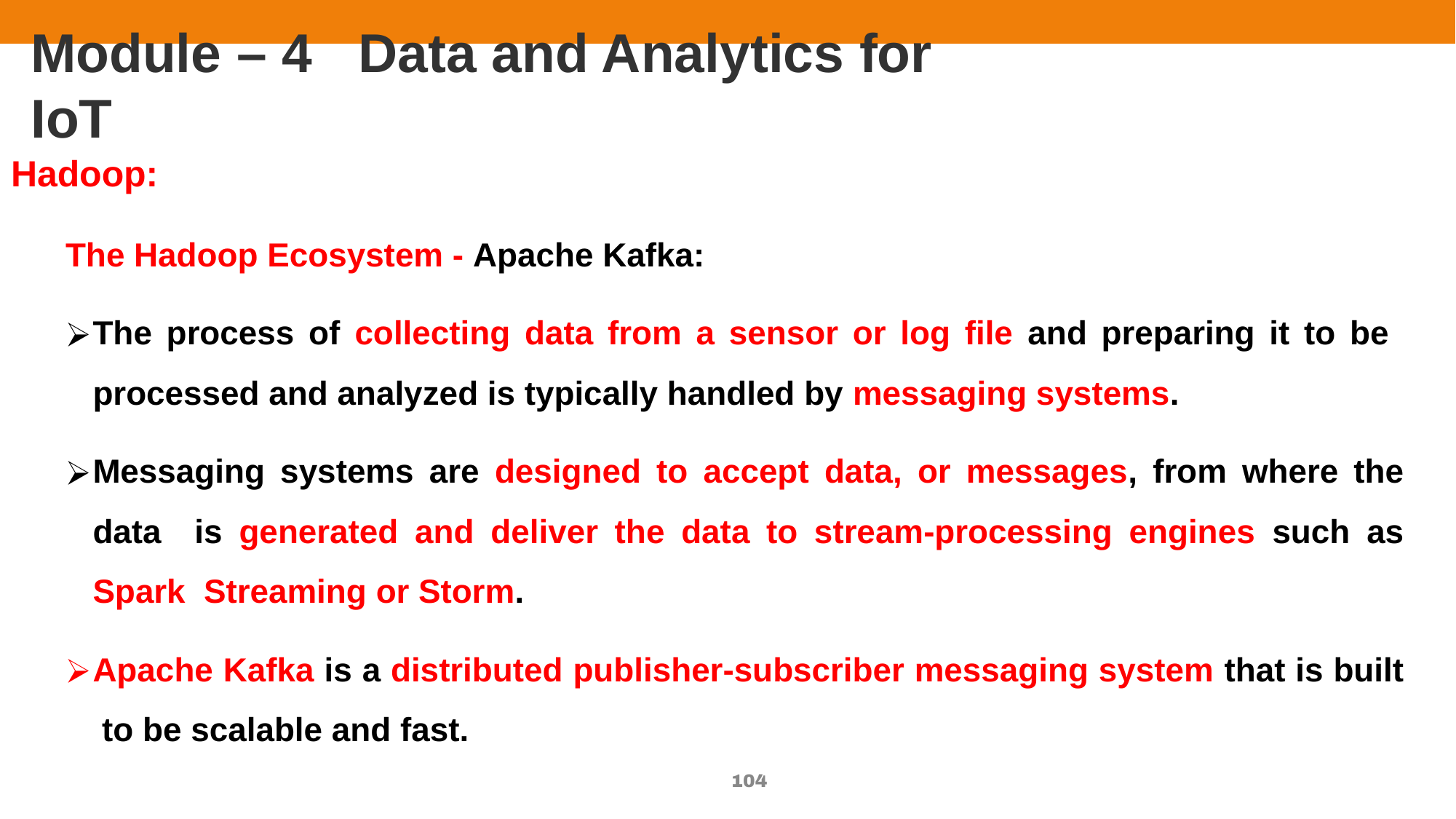

# Module – 4	Data and Analytics for IoT
Hadoop:
The Hadoop Ecosystem - Apache Kafka:
The process of collecting data from a sensor or log file and preparing it to be  processed and analyzed is typically handled by messaging systems.
Messaging systems are designed to accept data, or messages, from where the data  is generated and deliver the data to stream-processing engines such as Spark  Streaming or Storm.
Apache Kafka is a distributed publisher-subscriber messaging system that is built  to be scalable and fast.
	104